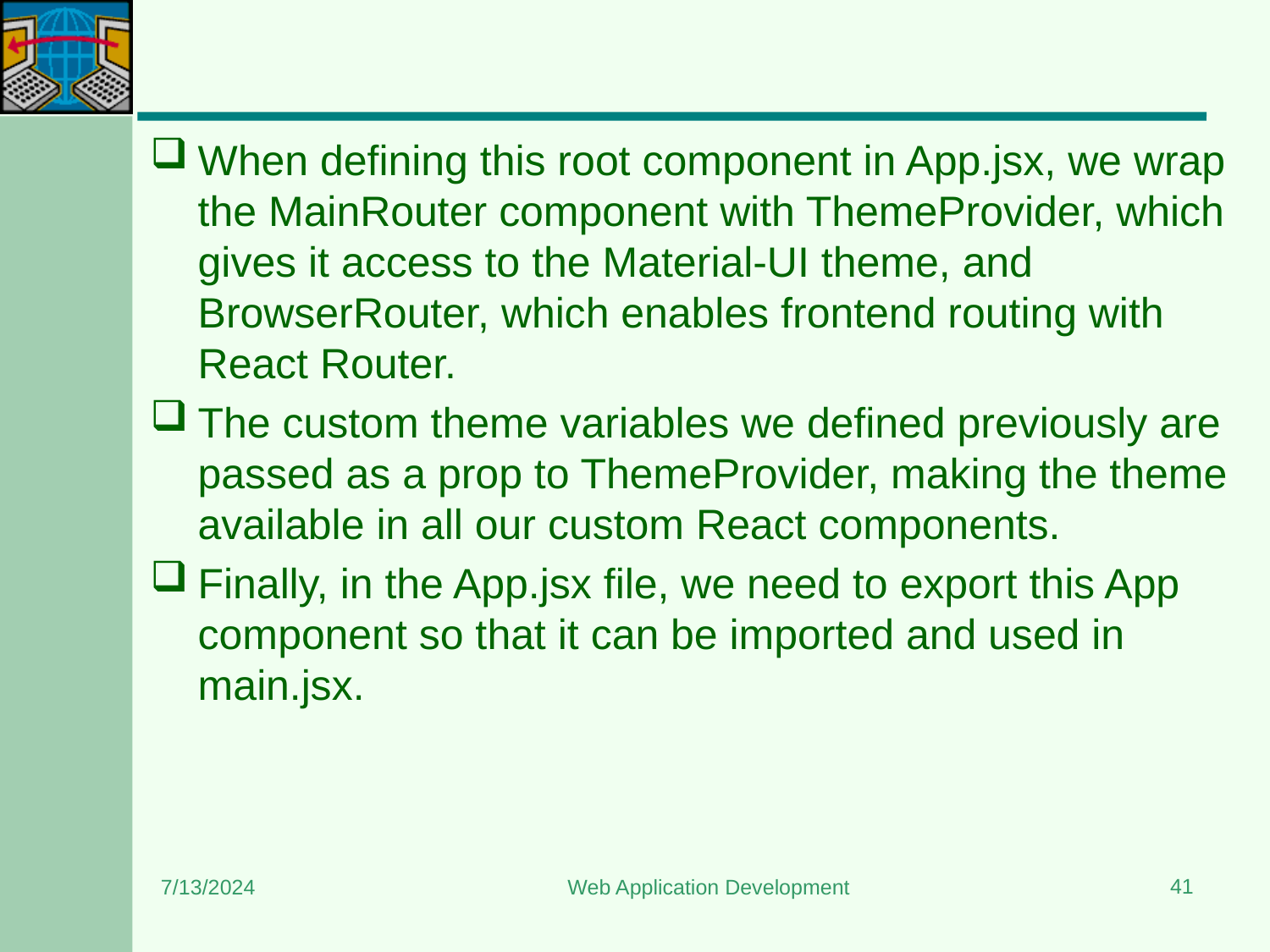

#
When defining this root component in App.jsx, we wrap the MainRouter component with ThemeProvider, which gives it access to the Material-UI theme, and BrowserRouter, which enables frontend routing with React Router.
The custom theme variables we defined previously are passed as a prop to ThemeProvider, making the theme available in all our custom React components.
Finally, in the App.jsx file, we need to export this App component so that it can be imported and used in main.jsx.
41
7/13/2024
Web Application Development